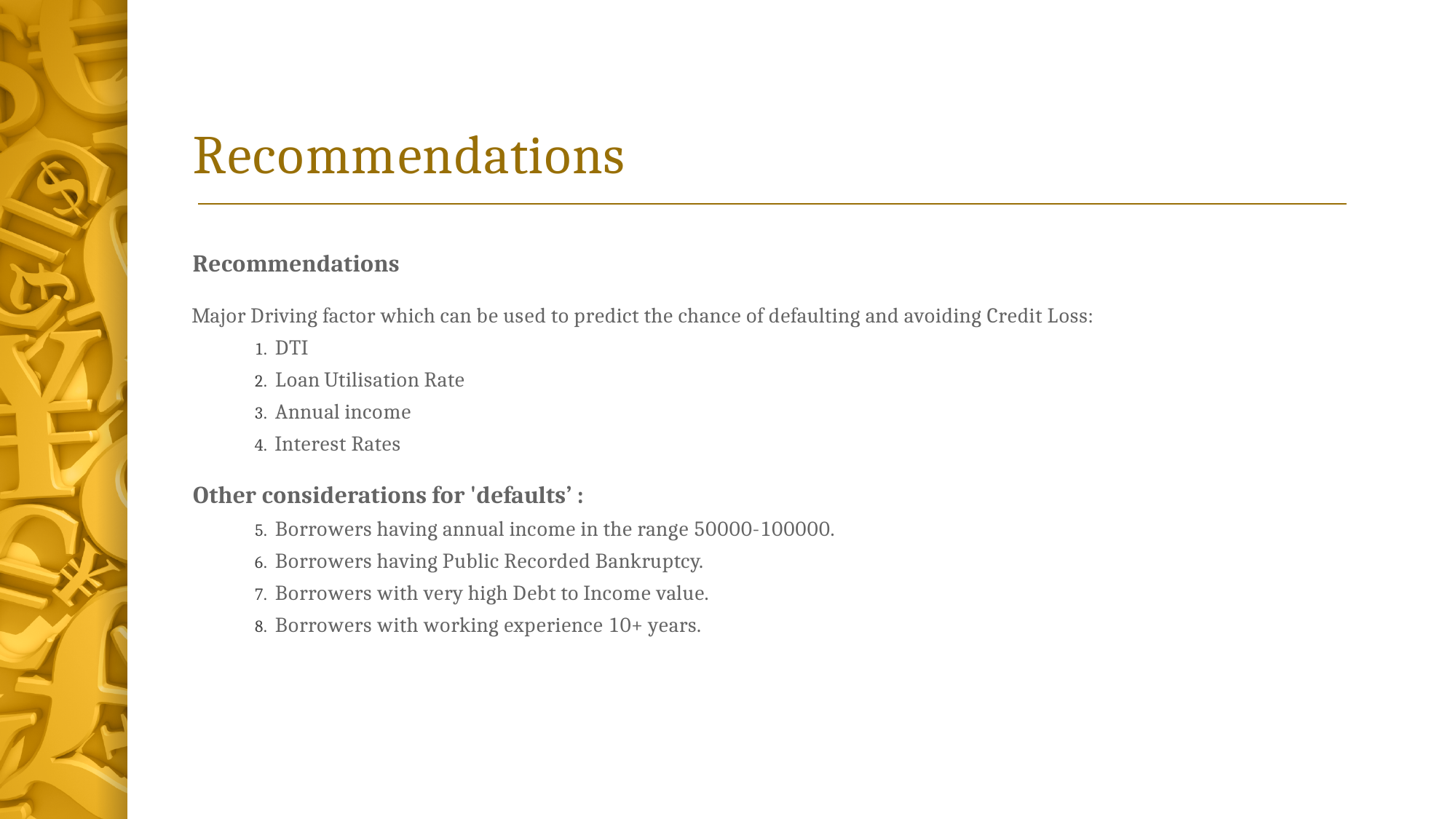

# Recommendations
Recommendations
Major Driving factor which can be used to predict the chance of defaulting and avoiding Credit Loss:
DTI
Loan Utilisation Rate
Annual income
Interest Rates
Other considerations for 'defaults’ :
Borrowers having annual income in the range 50000-100000.
Borrowers having Public Recorded Bankruptcy.
Borrowers with very high Debt to Income value.
Borrowers with working experience 10+ years.